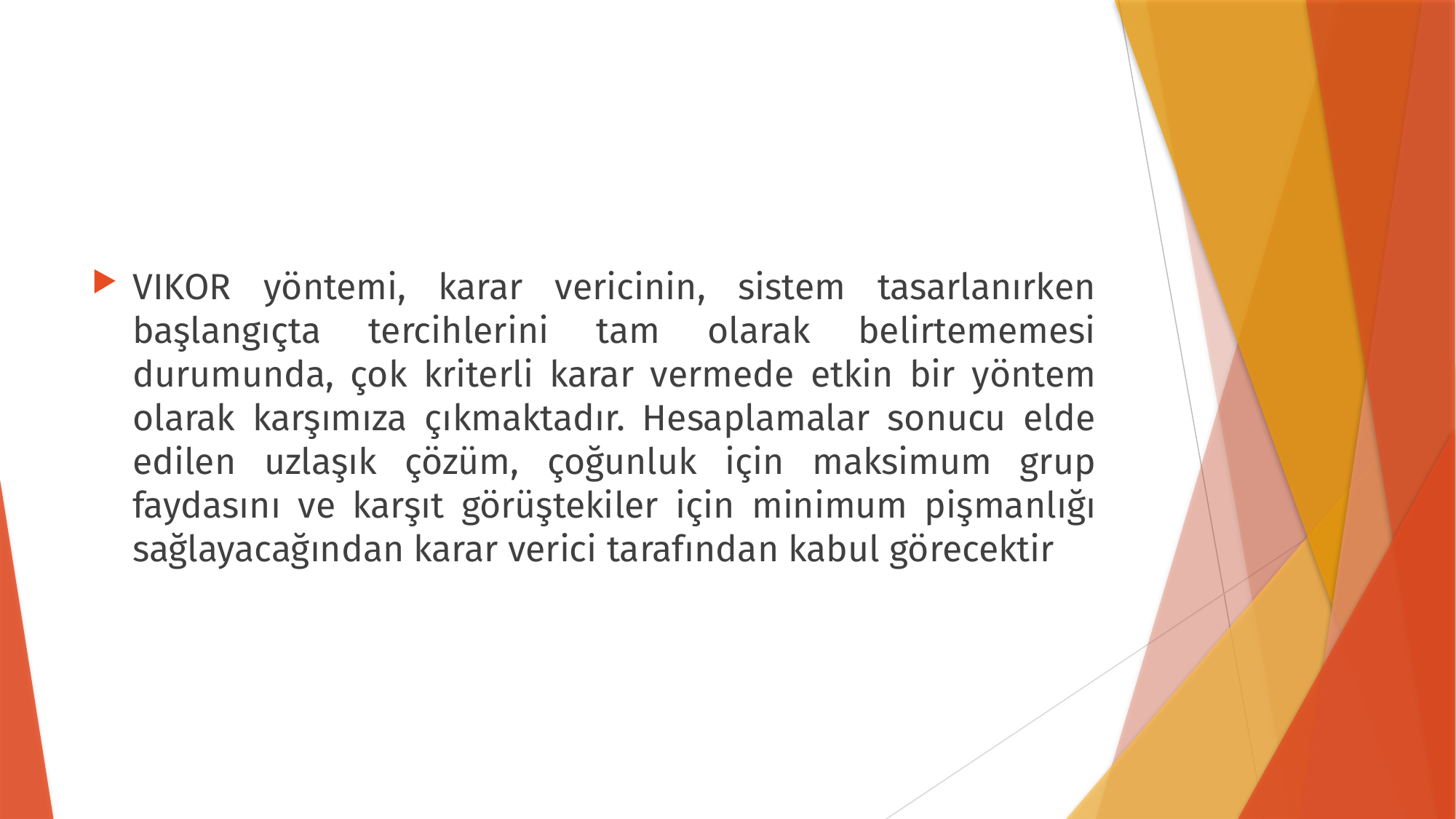

#
VIKOR yöntemi, karar vericinin, sistem tasarlanırken başlangıçta tercihlerini tam olarak belirtememesi durumunda, çok kriterli karar vermede etkin bir yöntem olarak karşımıza çıkmaktadır. Hesaplamalar sonucu elde edilen uzlaşık çözüm, çoğunluk için maksimum grup faydasını ve karşıt görüştekiler için minimum pişmanlığı sağlayacağından karar verici tarafından kabul görecektir